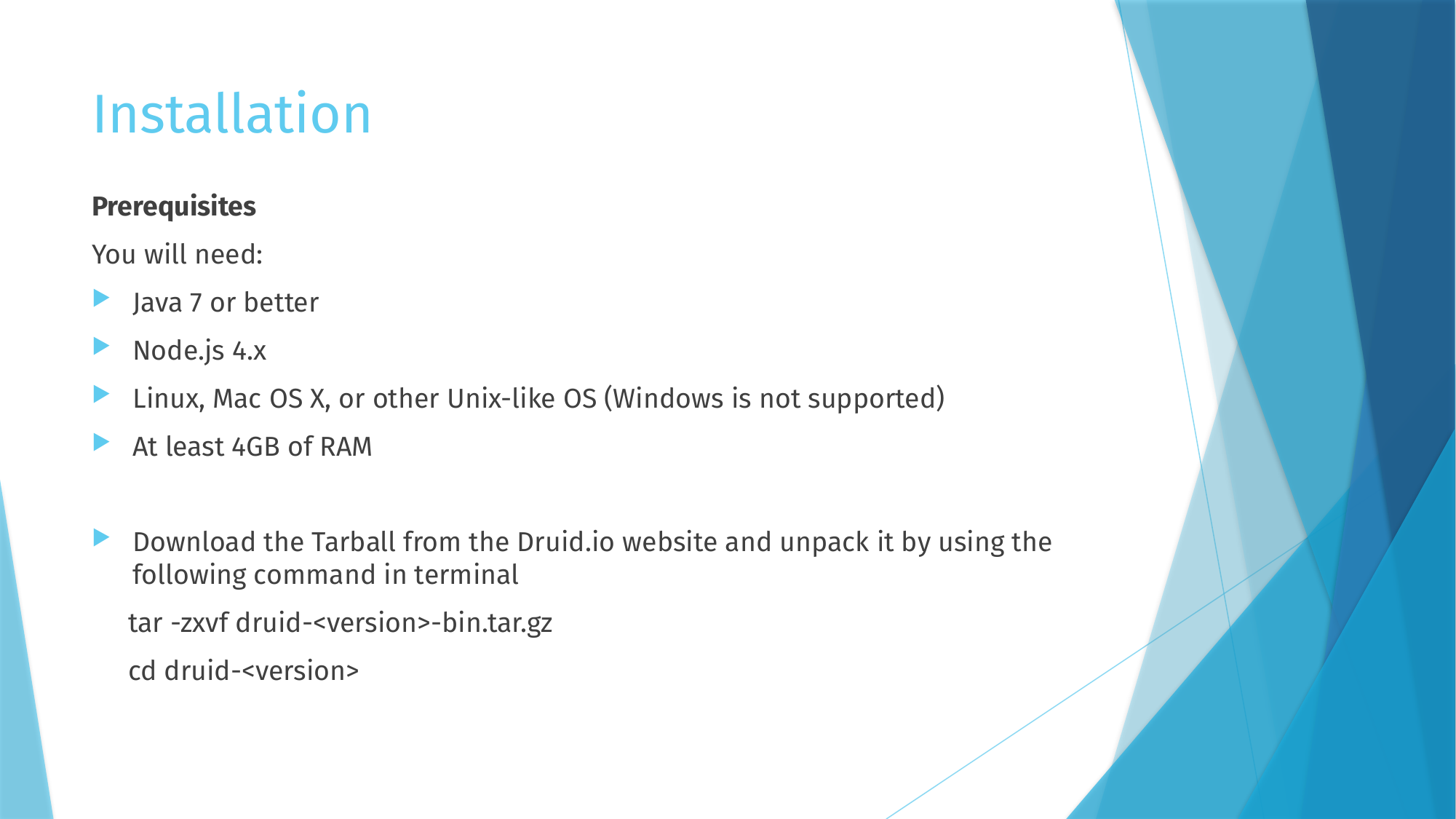

# Installation
Prerequisites
You will need:
Java 7 or better
Node.js 4.x
Linux, Mac OS X, or other Unix-like OS (Windows is not supported)
At least 4GB of RAM

Download the Tarball from the Druid.io website and unpack it by using the following command in terminal
     tar -zxvf druid-<version>-bin.tar.gz
     cd druid-<version>